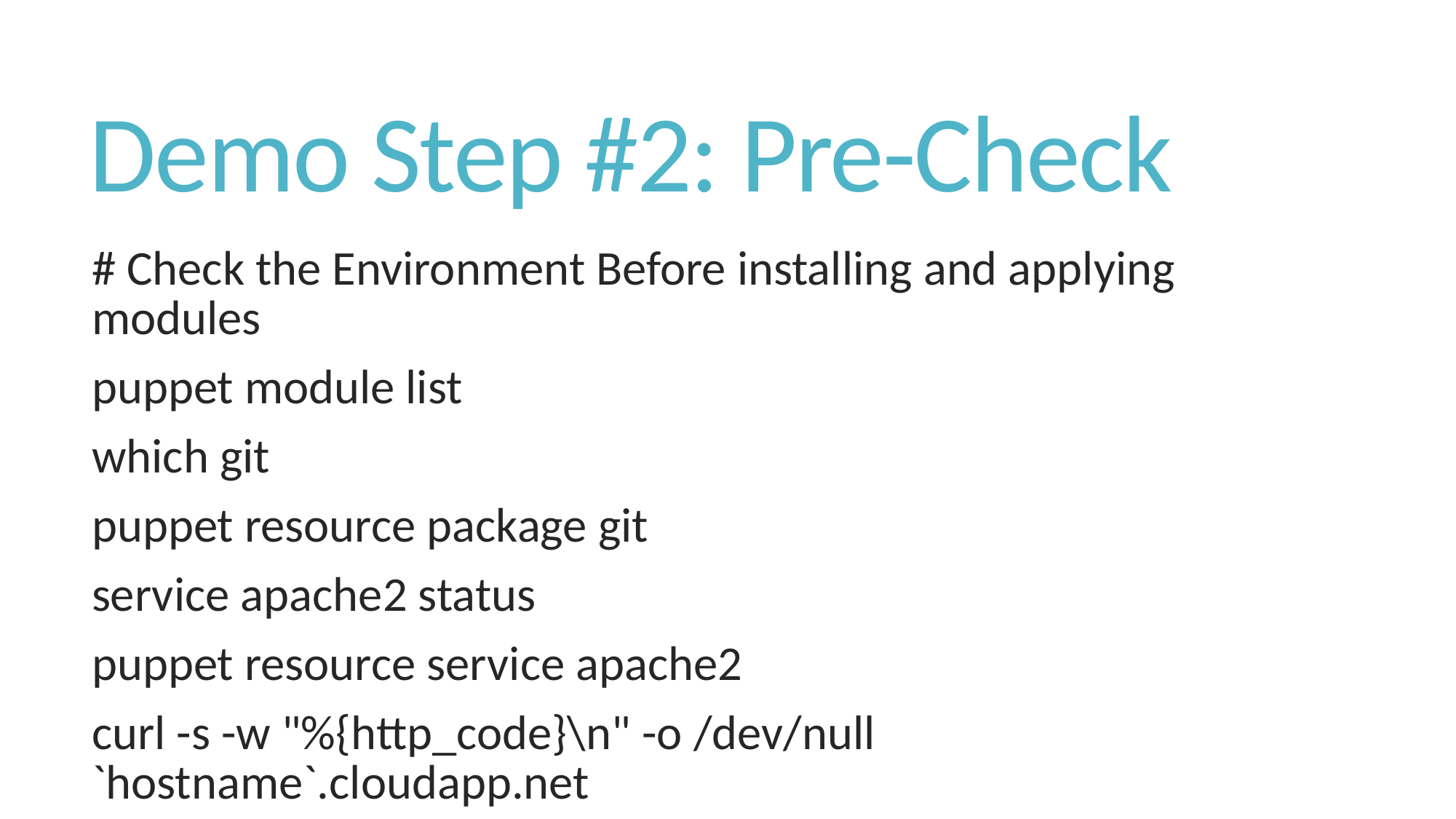

# Demo Step #2: Pre-Check
# Check the Environment Before installing and applying modules
puppet module list
which git
puppet resource package git
service apache2 status
puppet resource service apache2
curl -s -w "%{http_code}\n" -o /dev/null `hostname`.cloudapp.net